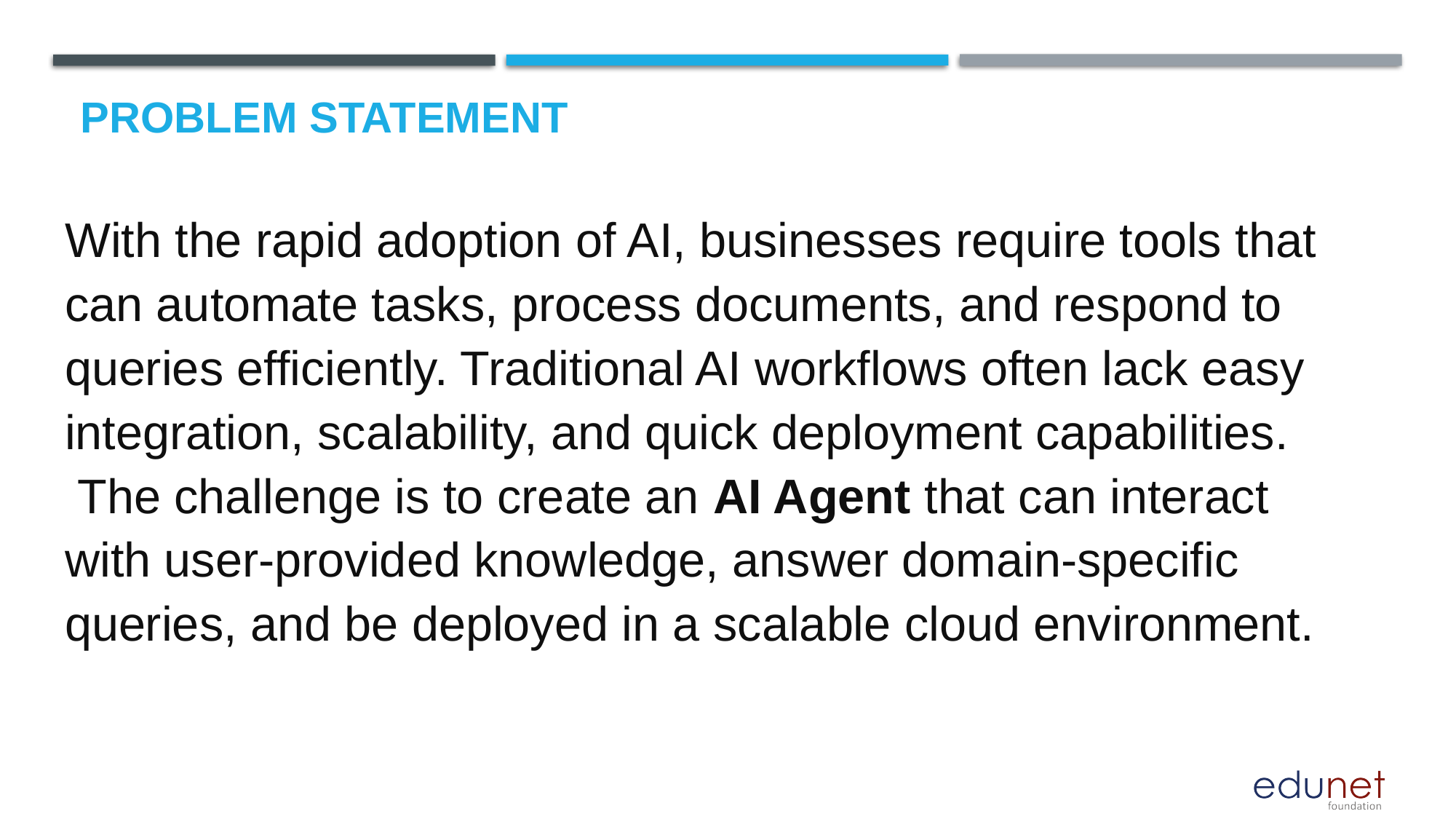

# Problem Statement
With the rapid adoption of AI, businesses require tools that can automate tasks, process documents, and respond to queries efficiently. Traditional AI workflows often lack easy integration, scalability, and quick deployment capabilities.
 The challenge is to create an AI Agent that can interact with user-provided knowledge, answer domain-specific queries, and be deployed in a scalable cloud environment.